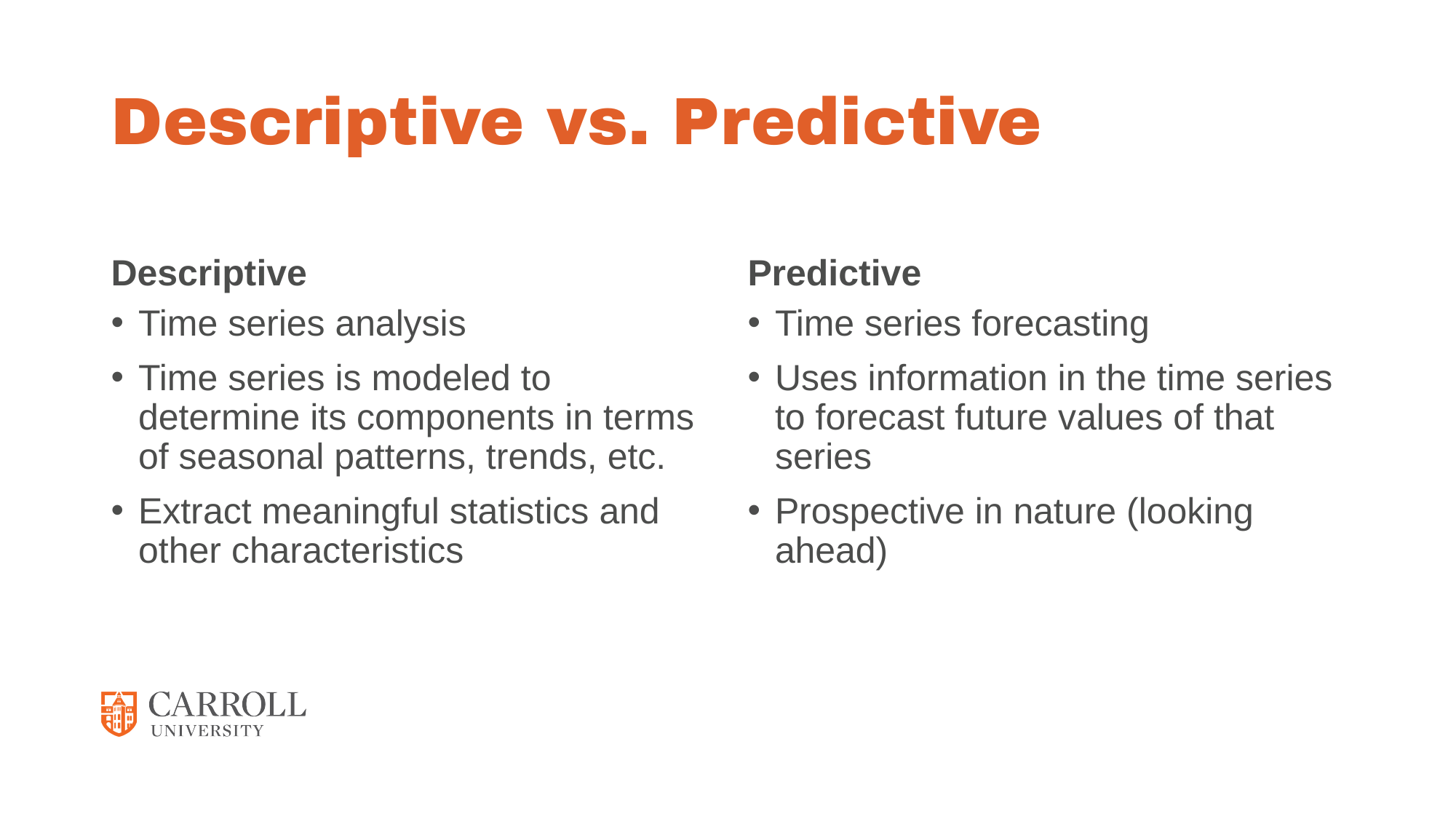

# Descriptive vs. Predictive
Descriptive
Predictive
Time series analysis
Time series is modeled to determine its components in terms of seasonal patterns, trends, etc.
Extract meaningful statistics and other characteristics
Time series forecasting
Uses information in the time series to forecast future values of that series
Prospective in nature (looking ahead)